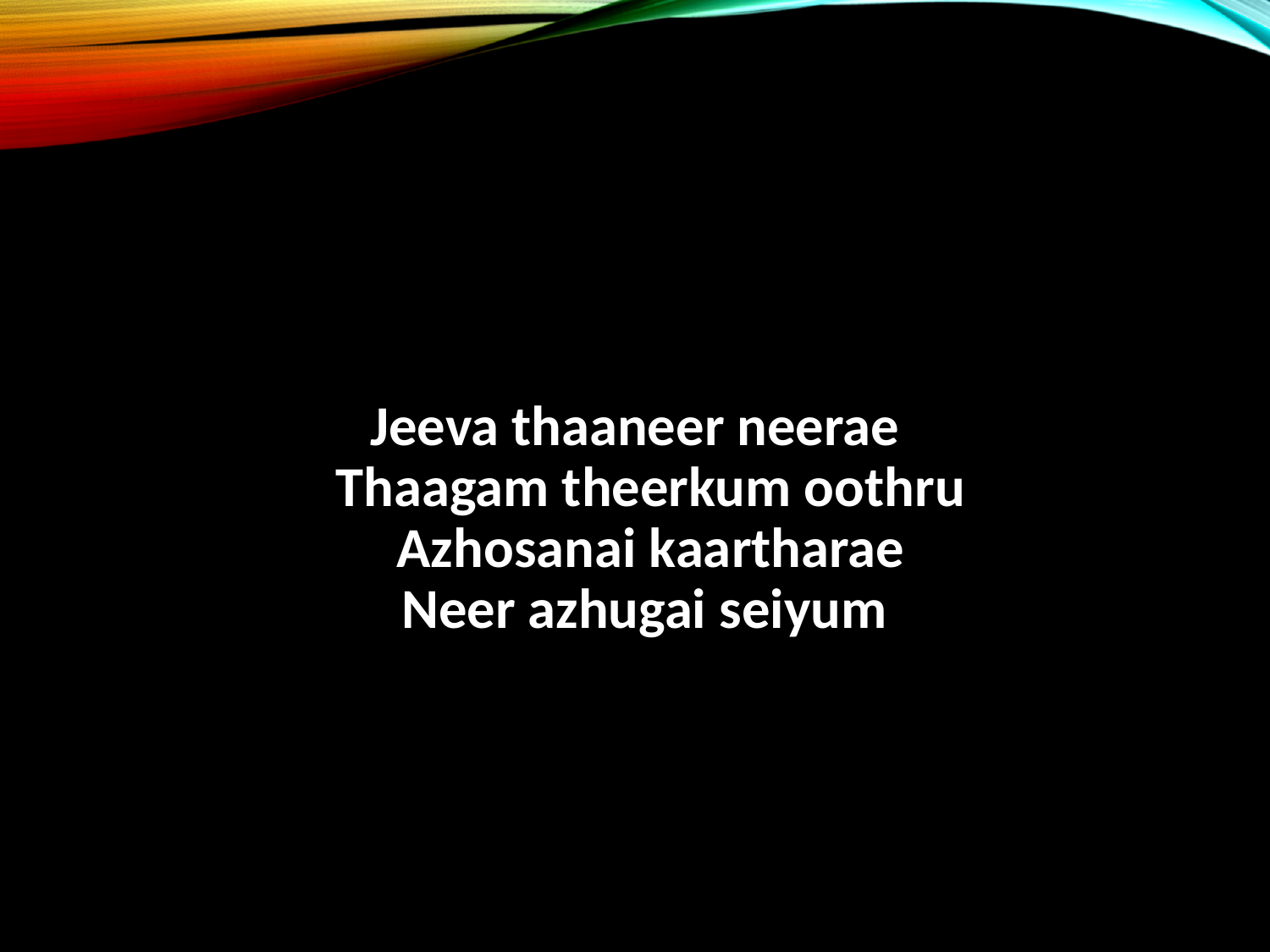

#

Jeeva thaaneer neerae
Thaagam theerkum oothru
Azhosanai kaartharae
Neer azhugai seiyum